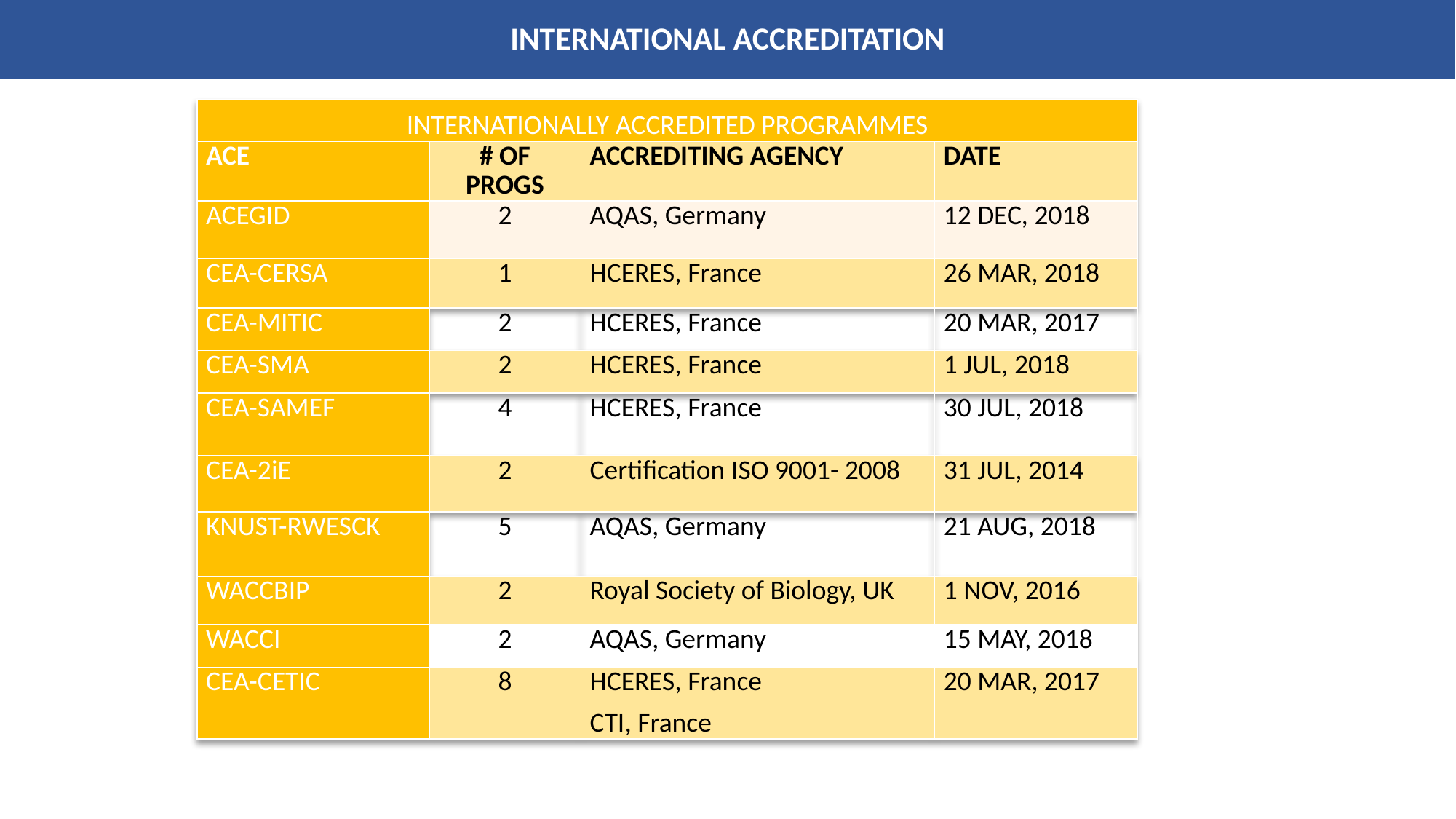

INTERNATIONAL ACCREDITATION
| INTERNATIONALLY ACCREDITED PROGRAMMES |  |  |  |
| --- | --- | --- | --- |
| ACE | # OF PROGS | ACCREDITING AGENCY | DATE |
| ACEGID | 2 | AQAS, Germany | 12 DEC, 2018 |
| CEA-CERSA | 1 | HCERES, France | 26 MAR, 2018 |
| CEA-MITIC | 2 | HCERES, France | 20 MAR, 2017 |
| CEA-SMA | 2 | HCERES, France | 1 JUL, 2018 |
| CEA-SAMEF | 4 | HCERES, France | 30 JUL, 2018 |
| CEA-2iE | 2 | Certification ISO 9001- 2008 | 31 JUL, 2014 |
| KNUST-RWESCK | 5 | AQAS, Germany | 21 AUG, 2018 |
| WACCBIP | 2 | Royal Society of Biology, UK | 1 NOV, 2016 |
| WACCI | 2 | AQAS, Germany | 15 MAY, 2018 |
| CEA-CETIC | 8 | HCERES, France CTI, France | 20 MAR, 2017 |